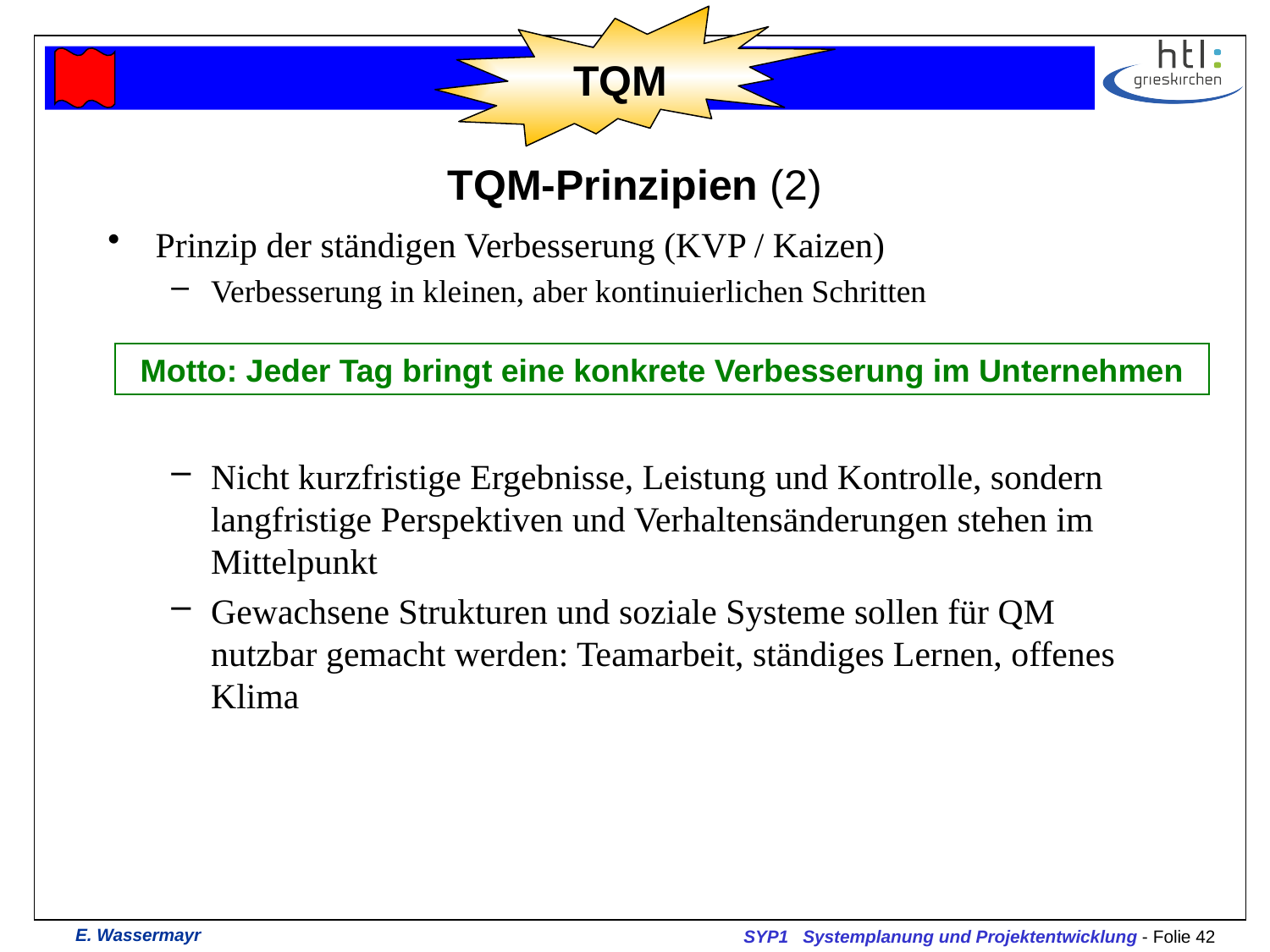

TQM

# TQM-Prinzipien (2)

Prinzip der ständigen Verbesserung (KVP / Kaizen)
Verbesserung in kleinen, aber kontinuierlichen Schritten

Nicht kurzfristige Ergebnisse, Leistung und Kontrolle, sondern langfristige Perspektiven und Verhaltensänderungen stehen im Mittelpunkt
Gewachsene Strukturen und soziale Systeme sollen für QM nutzbar gemacht werden: Teamarbeit, ständiges Lernen, offenes Klima

Motto: Jeder Tag bringt eine konkrete Verbesserung im Unternehmen